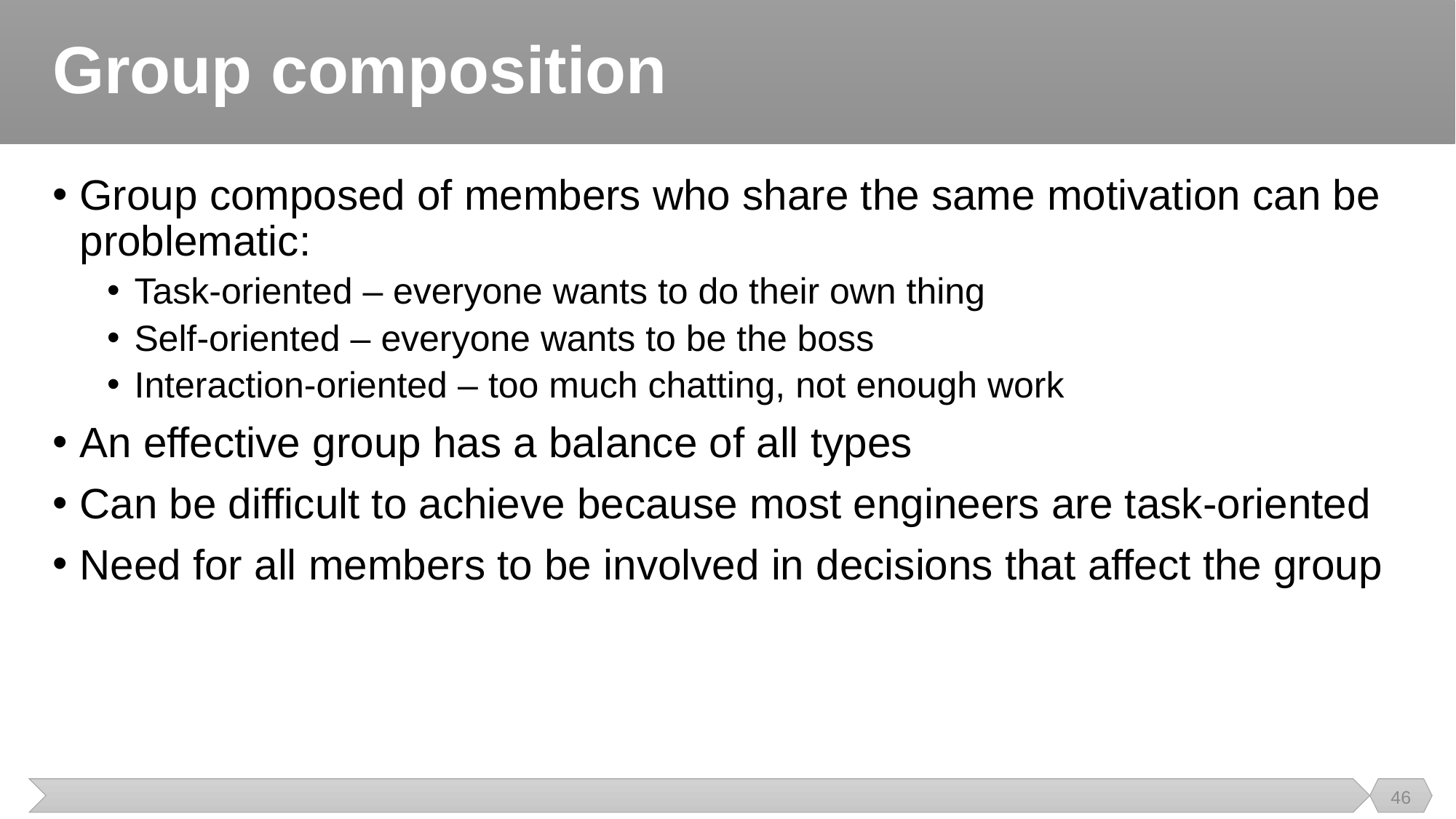

# Group composition
Group composed of members who share the same motivation can be problematic:
Task-oriented – everyone wants to do their own thing
Self-oriented – everyone wants to be the boss
Interaction-oriented – too much chatting, not enough work
An effective group has a balance of all types
Can be difficult to achieve because most engineers are task-oriented
Need for all members to be involved in decisions that affect the group
46